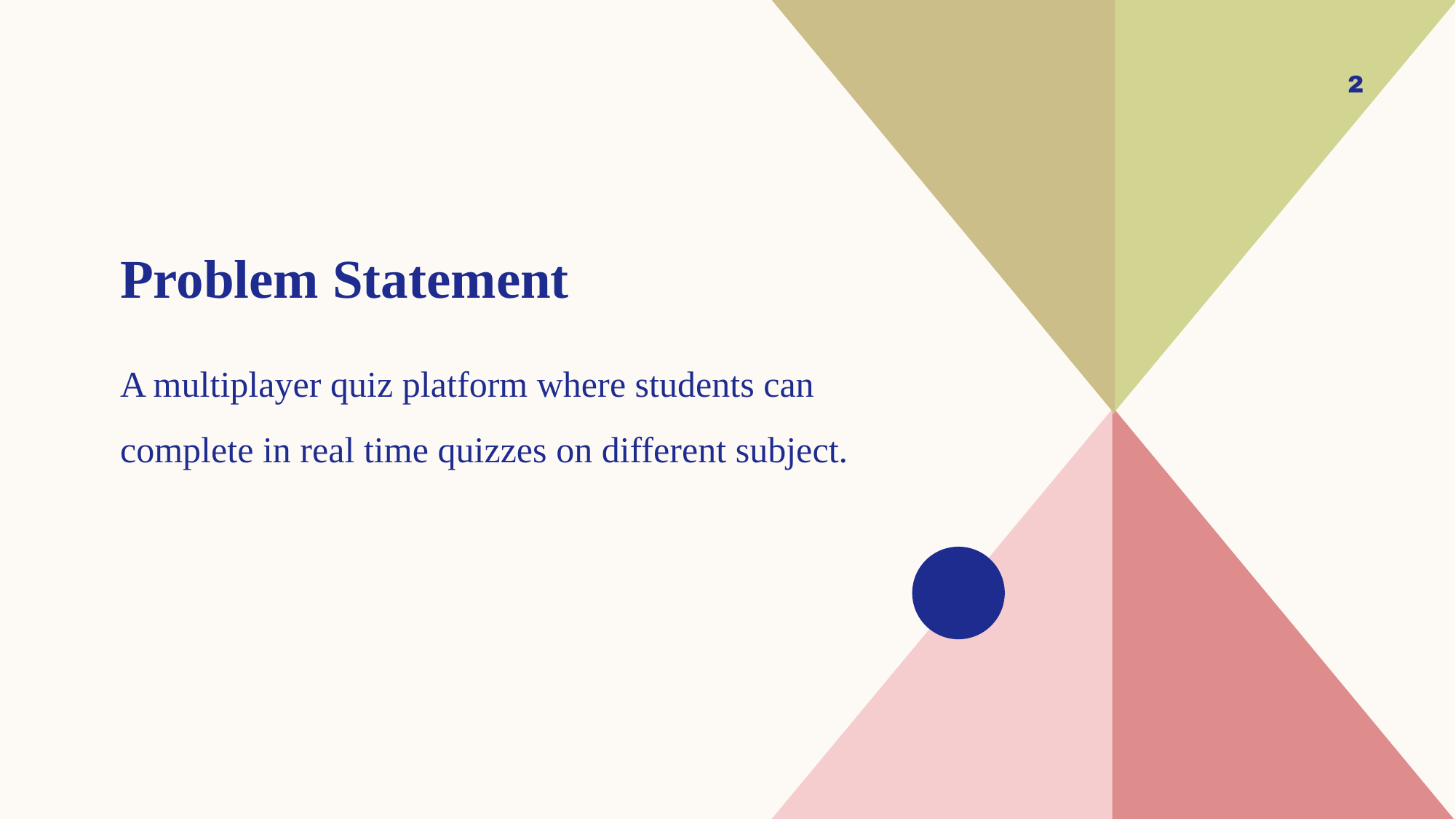

2
# Problem Statement
A multiplayer quiz platform where students can complete in real time quizzes on different subject.